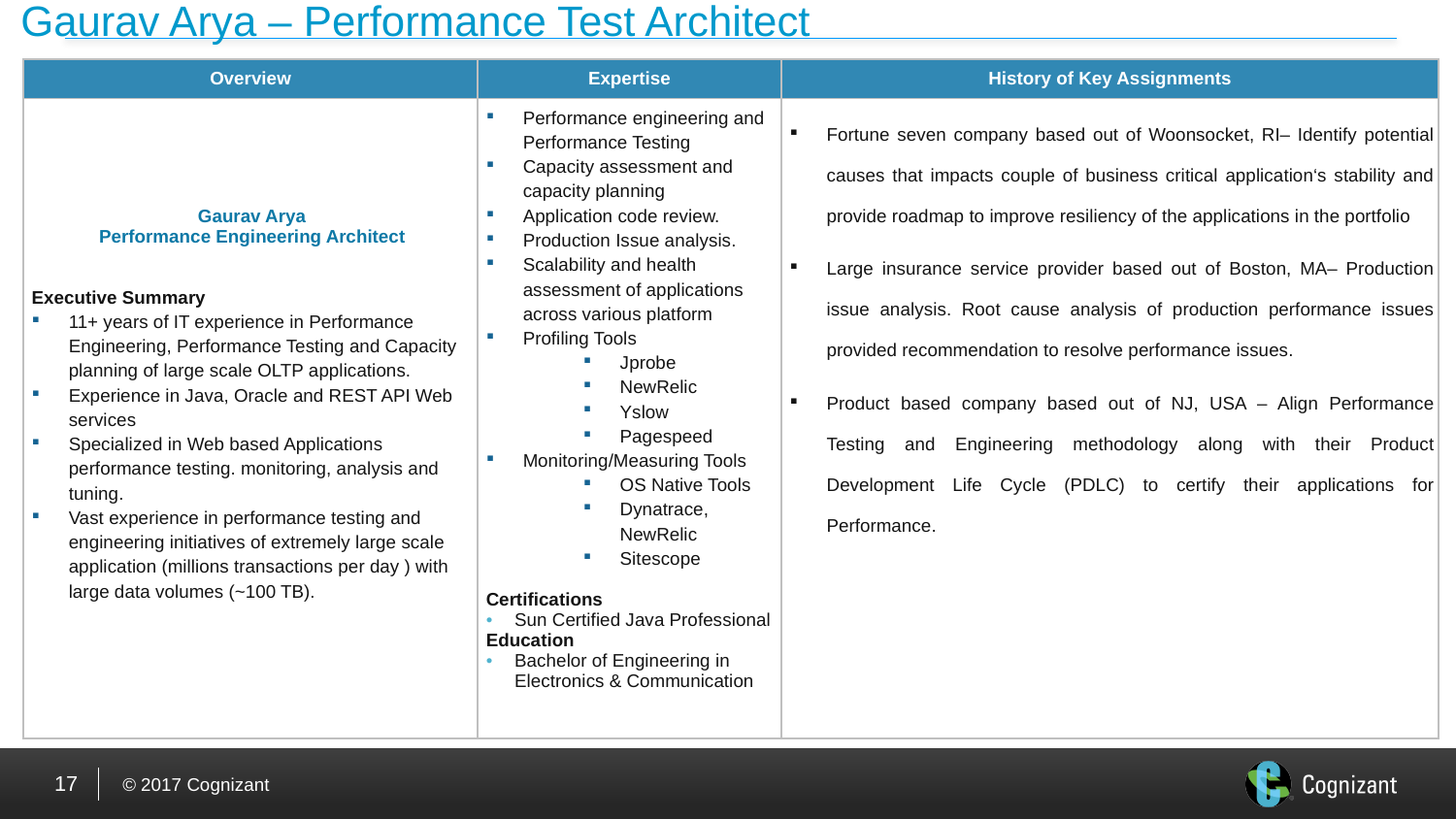

# Gaurav Arya – Performance Test Architect
| Overview | Expertise | History of Key Assignments |
| --- | --- | --- |
| Gaurav Arya Performance Engineering Architect Executive Summary 11+ years of IT experience in Performance Engineering, Performance Testing and Capacity planning of large scale OLTP applications. Experience in Java, Oracle and REST API Web services Specialized in Web based Applications performance testing. monitoring, analysis and tuning. Vast experience in performance testing and engineering initiatives of extremely large scale application (millions transactions per day ) with large data volumes (~100 TB). | Performance engineering and Performance Testing Capacity assessment and capacity planning Application code review. Production Issue analysis. Scalability and health assessment of applications across various platform Profiling Tools Jprobe NewRelic Yslow Pagespeed Monitoring/Measuring Tools OS Native Tools Dynatrace, NewRelic Sitescope Certifications Sun Certified Java Professional Education Bachelor of Engineering in Electronics & Communication | Fortune seven company based out of Woonsocket, RI– Identify potential causes that impacts couple of business critical application‘s stability and provide roadmap to improve resiliency of the applications in the portfolio Large insurance service provider based out of Boston, MA– Production issue analysis. Root cause analysis of production performance issues provided recommendation to resolve performance issues. Product based company based out of NJ, USA – Align Performance Testing and Engineering methodology along with their Product Development Life Cycle (PDLC) to certify their applications for Performance. |
17